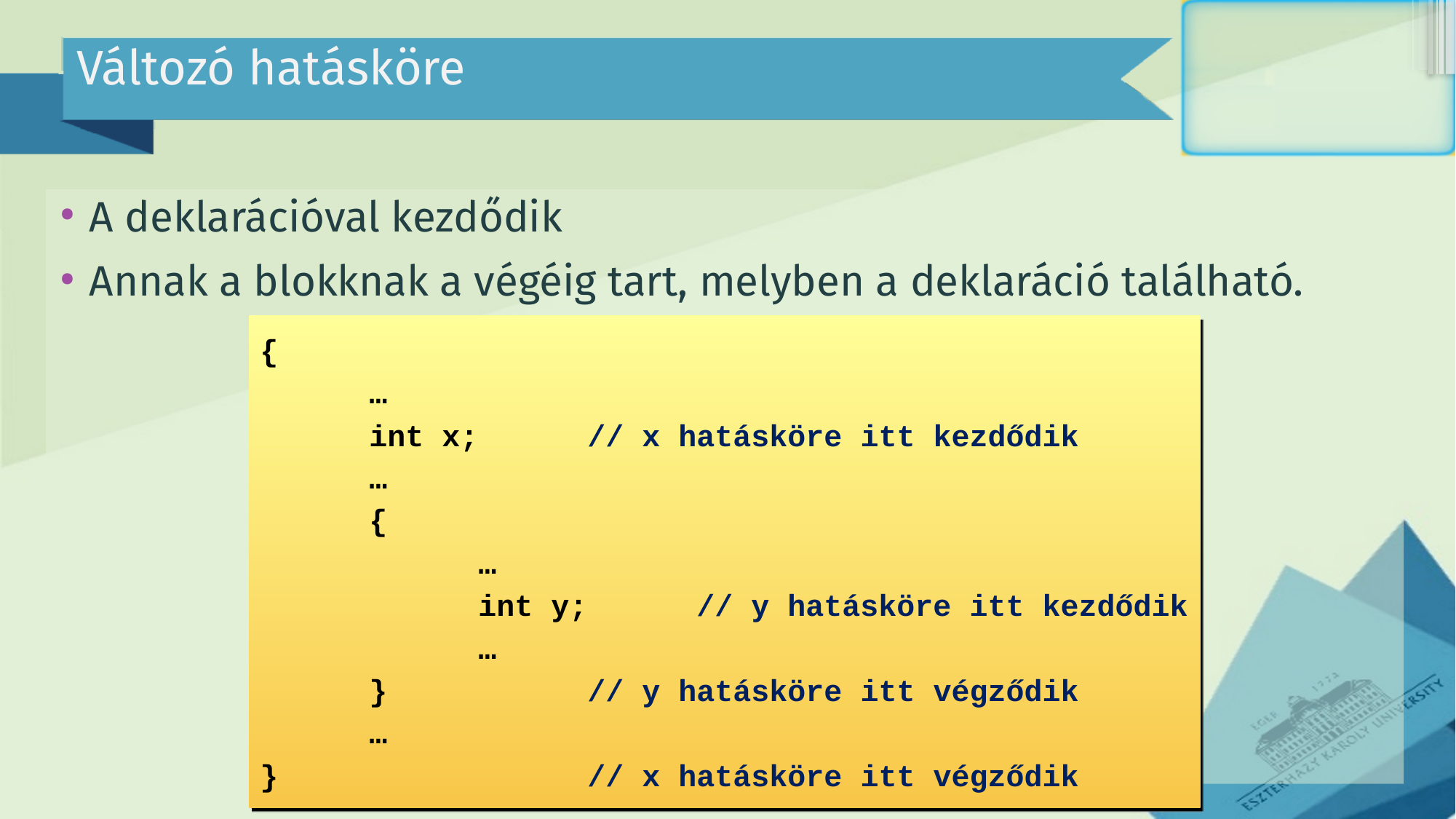

# Változó hatásköre
A deklarációval kezdődik
Annak a blokknak a végéig tart, melyben a deklaráció található.
{
	…
  	int x; 	// x hatásköre itt kezdődik
 	…
	{
		…
		int y; 	// y hatásköre itt kezdődik
		…
	} 	// y hatásköre itt végződik
	…
} 		// x hatásköre itt végződik